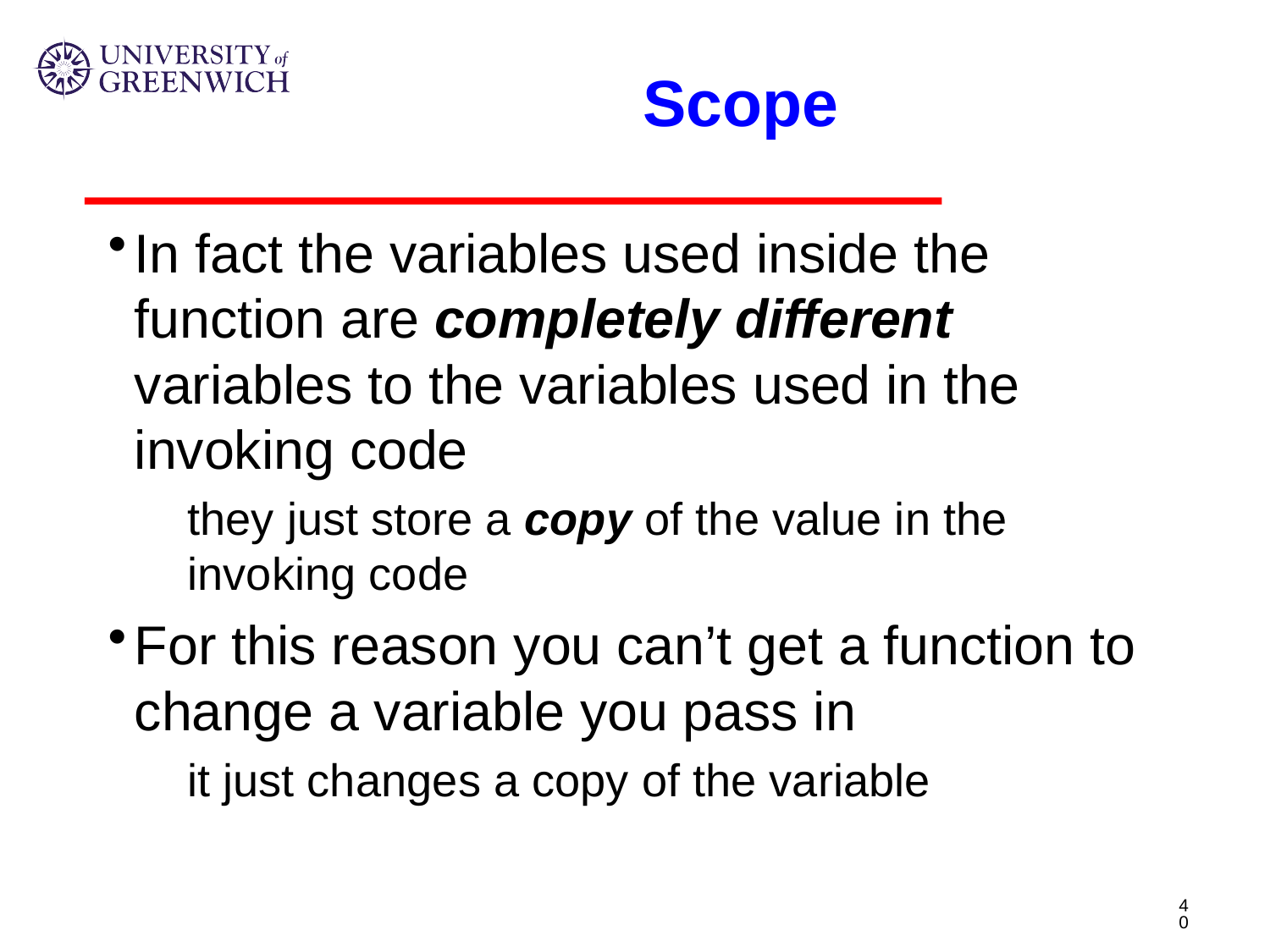

# Scope
In fact the variables used inside the function are completely different variables to the variables used in the invoking code
they just store a copy of the value in the invoking code
For this reason you can’t get a function to change a variable you pass in
it just changes a copy of the variable

40